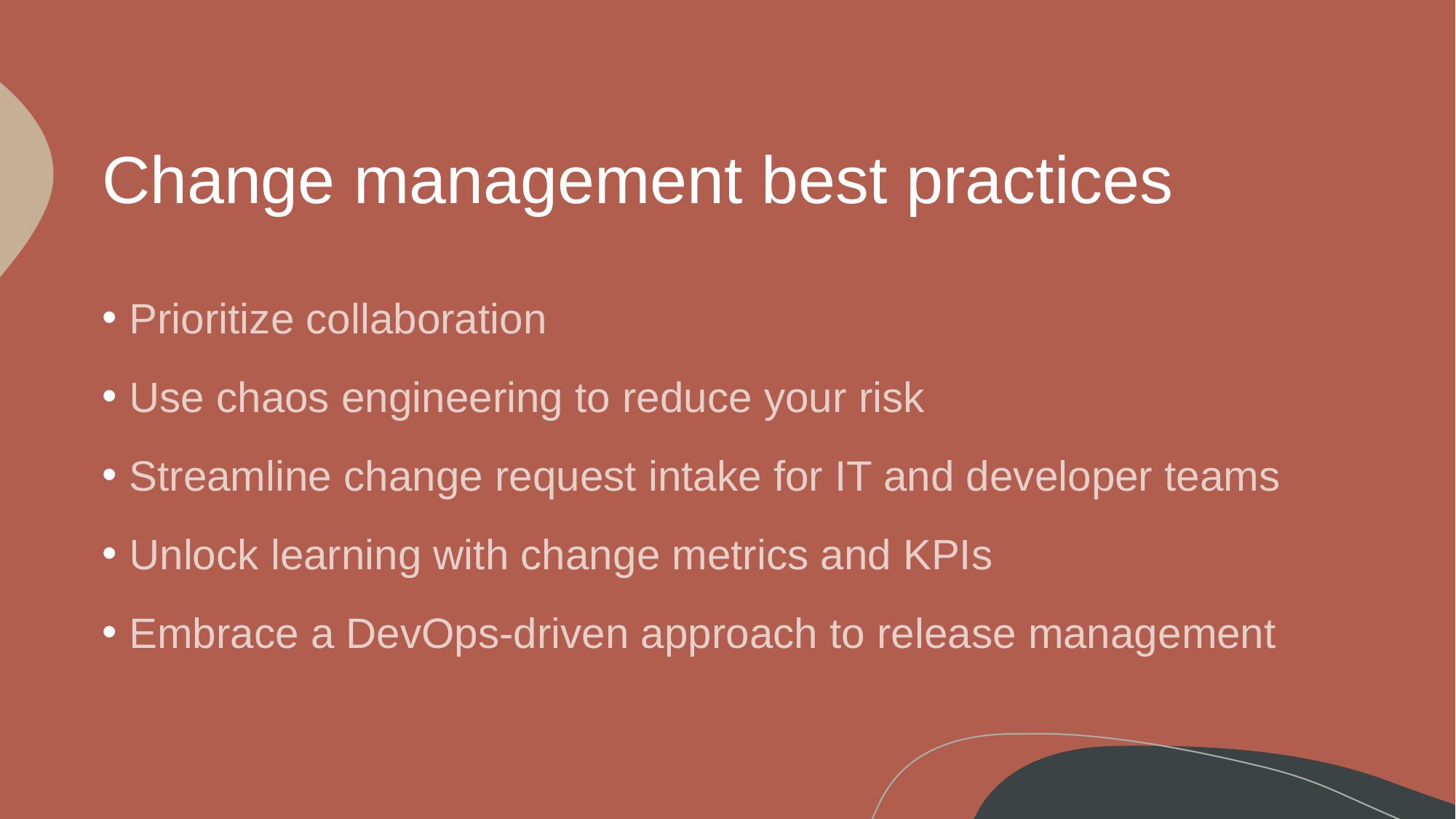

# Change management best practices
Prioritize collaboration
Use chaos engineering to reduce your risk
Streamline change request intake for IT and developer teams
Unlock learning with change metrics and KPIs
Embrace a DevOps-driven approach to release management